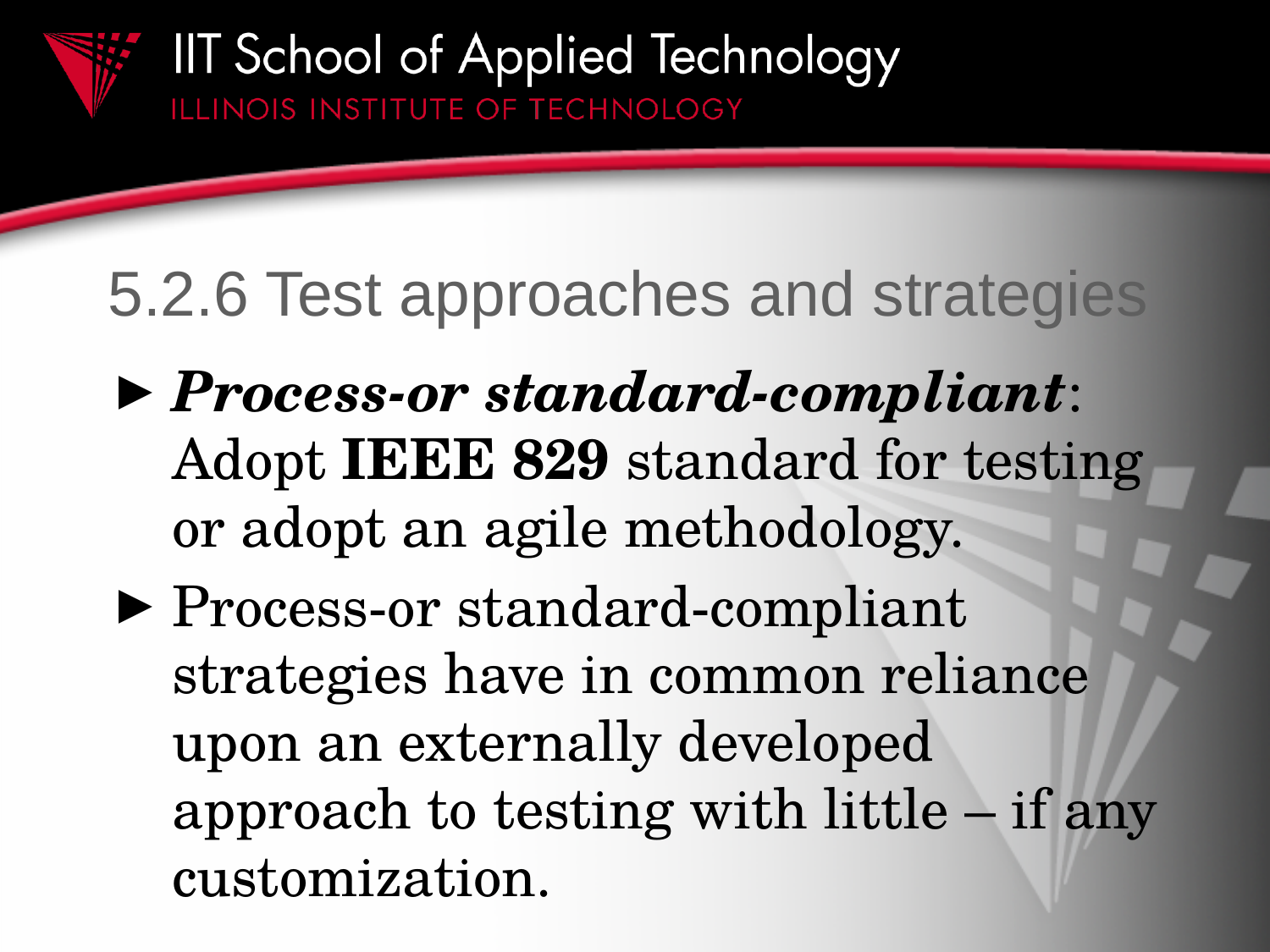

# 5.2.6 Test approaches and strategies
Process-or standard-compliant: Adopt IEEE 829 standard for testing or adopt an agile methodology.
Process-or standard-compliant strategies have in common reliance upon an externally developed approach to testing with little – if any customization.